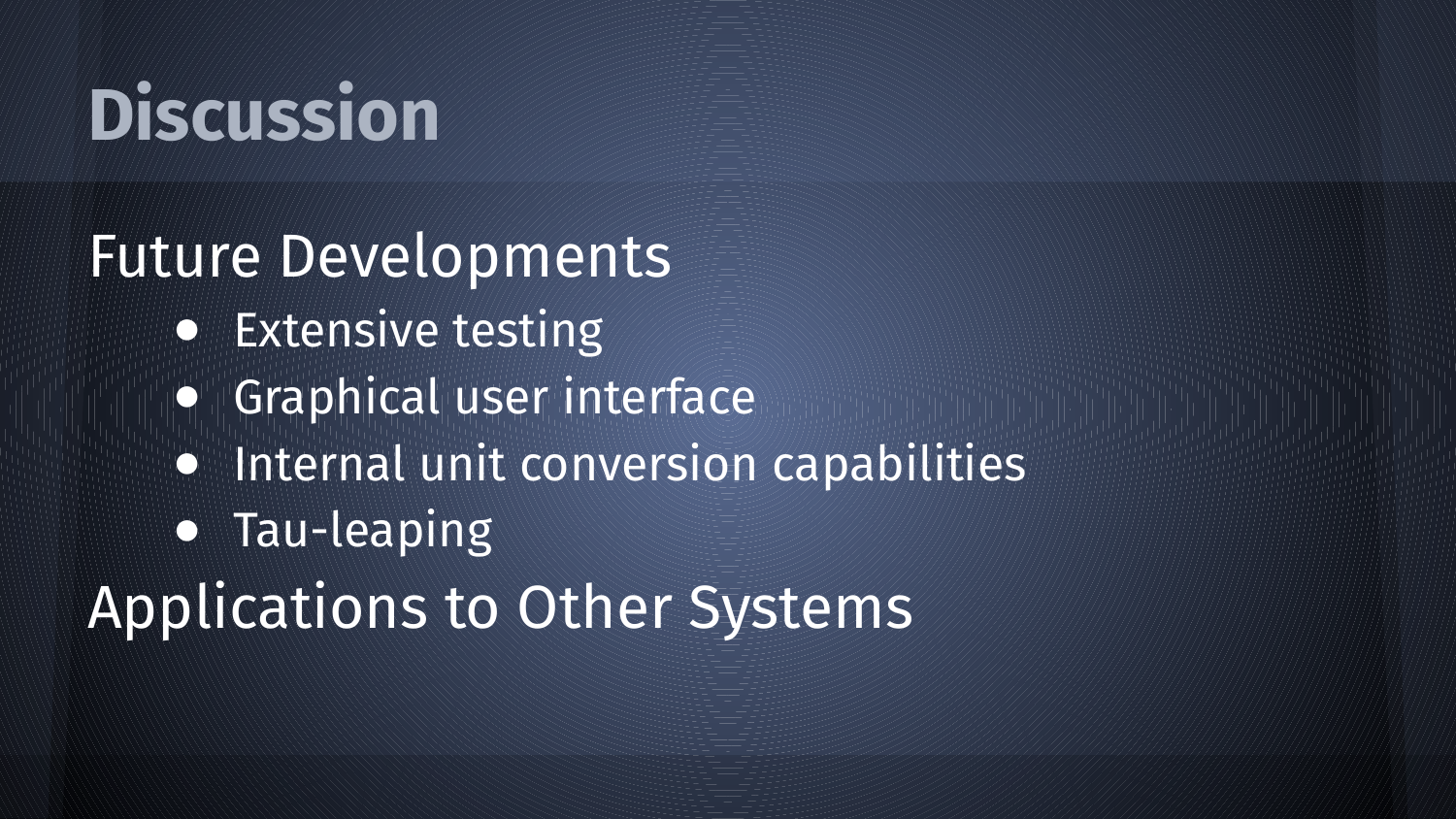

# Discussion
Future Developments
Extensive testing
Graphical user interface
Internal unit conversion capabilities
Tau-leaping
Applications to Other Systems